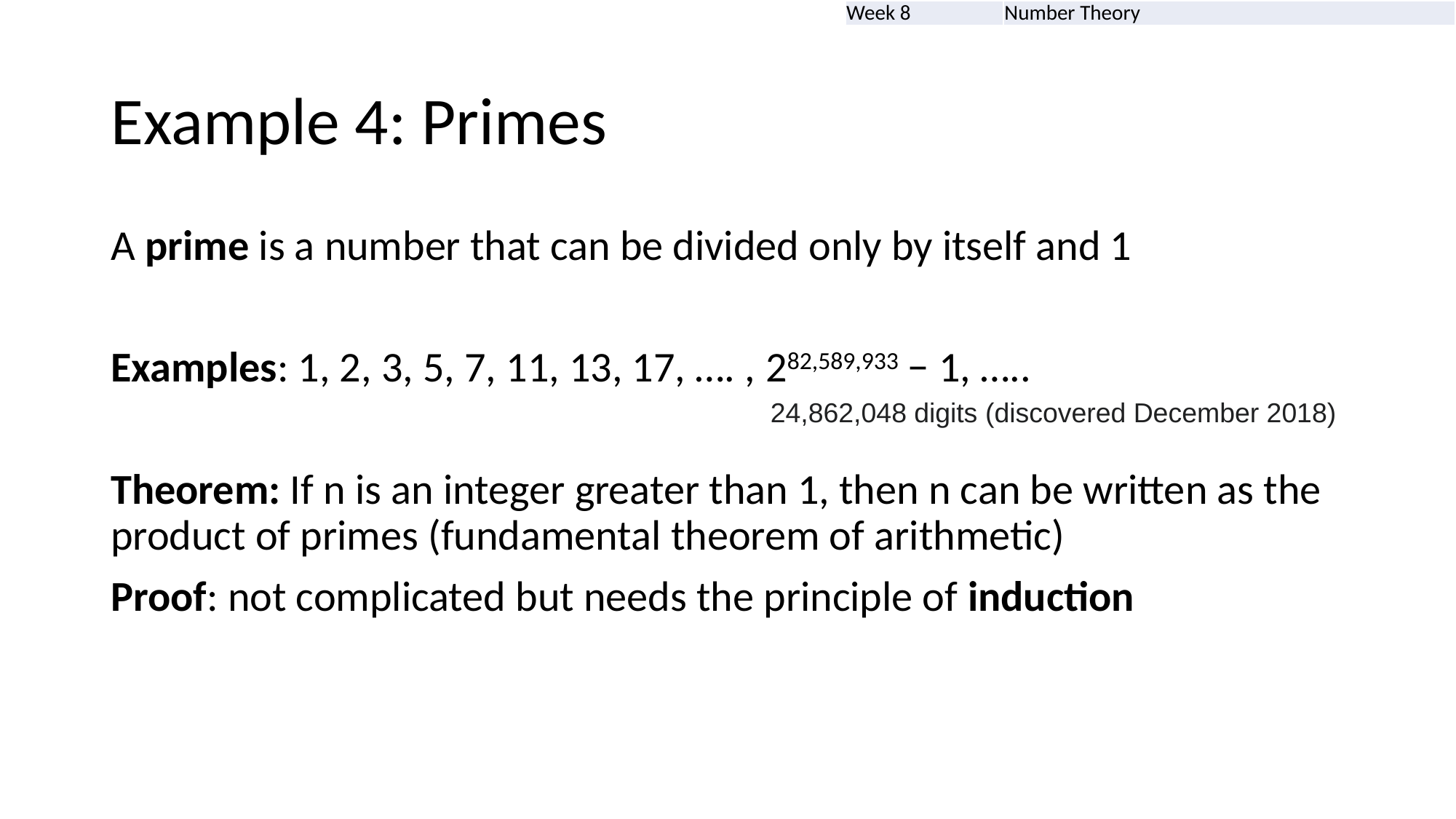

| Week 8 | Number Theory |
| --- | --- |
# Example 4: Primes
A prime is a number that can be divided only by itself and 1

Examples: 1, 2, 3, 5, 7, 11, 13, 17, …. , 282,589,933 − 1, …..

Theorem: If n is an integer greater than 1, then n can be written as the product of primes (fundamental theorem of arithmetic)
Proof: not complicated but needs the principle of induction
24,862,048 digits (discovered December 2018)